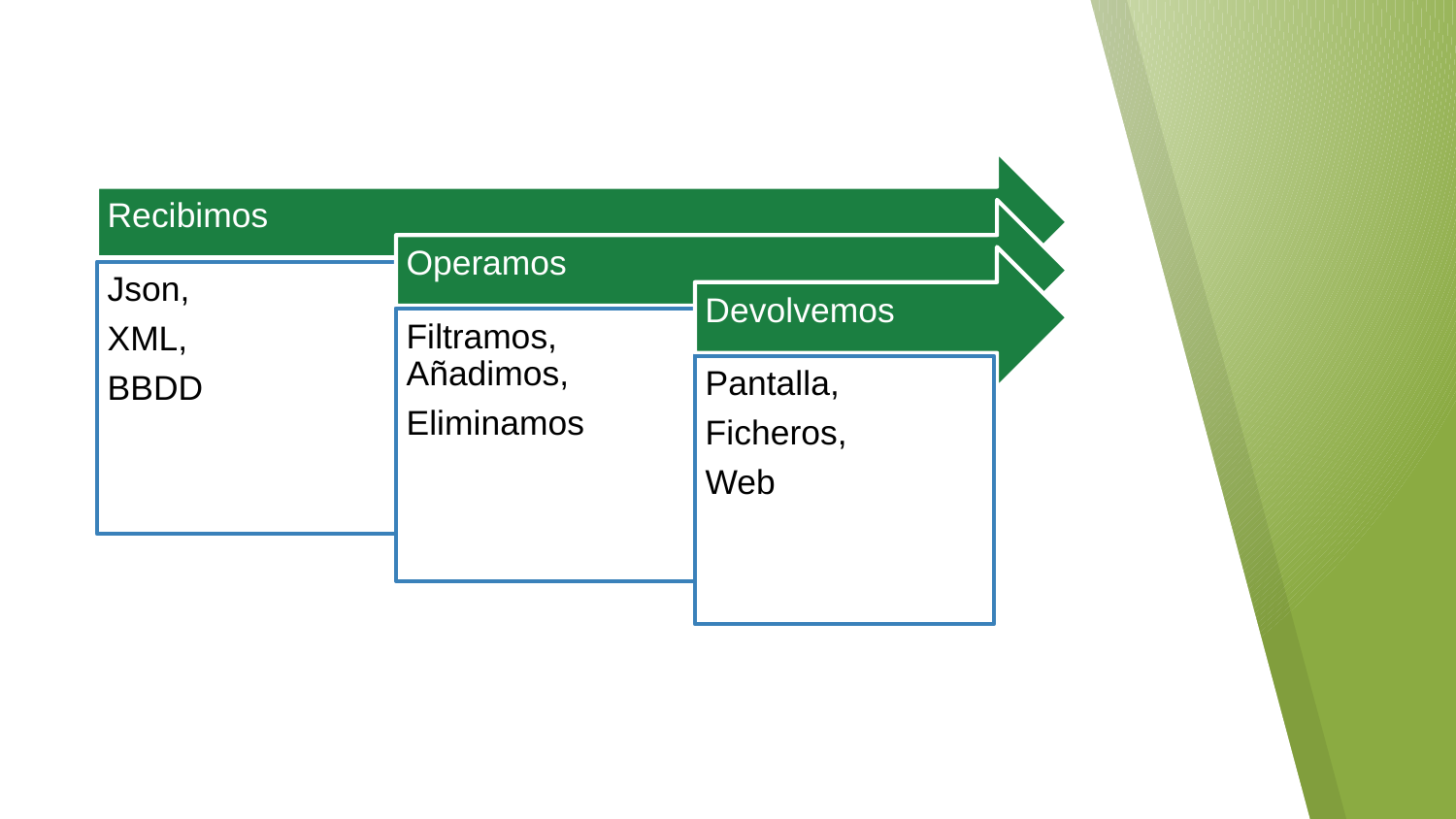

Recibimos
Json,
XML,
BBDD
Operamos
Filtramos, Añadimos,
Eliminamos
Devolvemos
Pantalla,
Ficheros,
Web